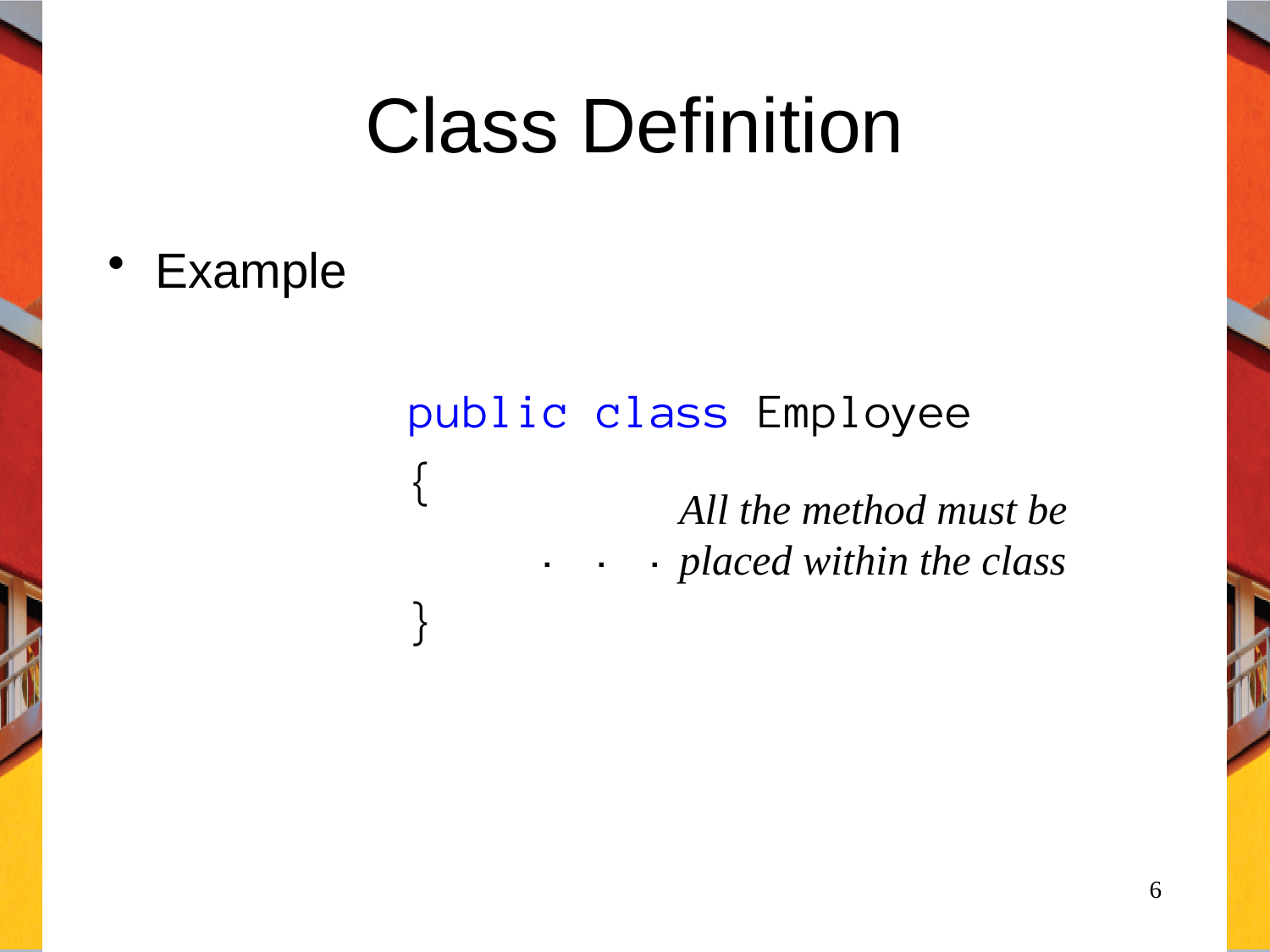

# Class Definition
Example

			public class Employee
			{
				. . .
			}

All the method must be placed within the class
6